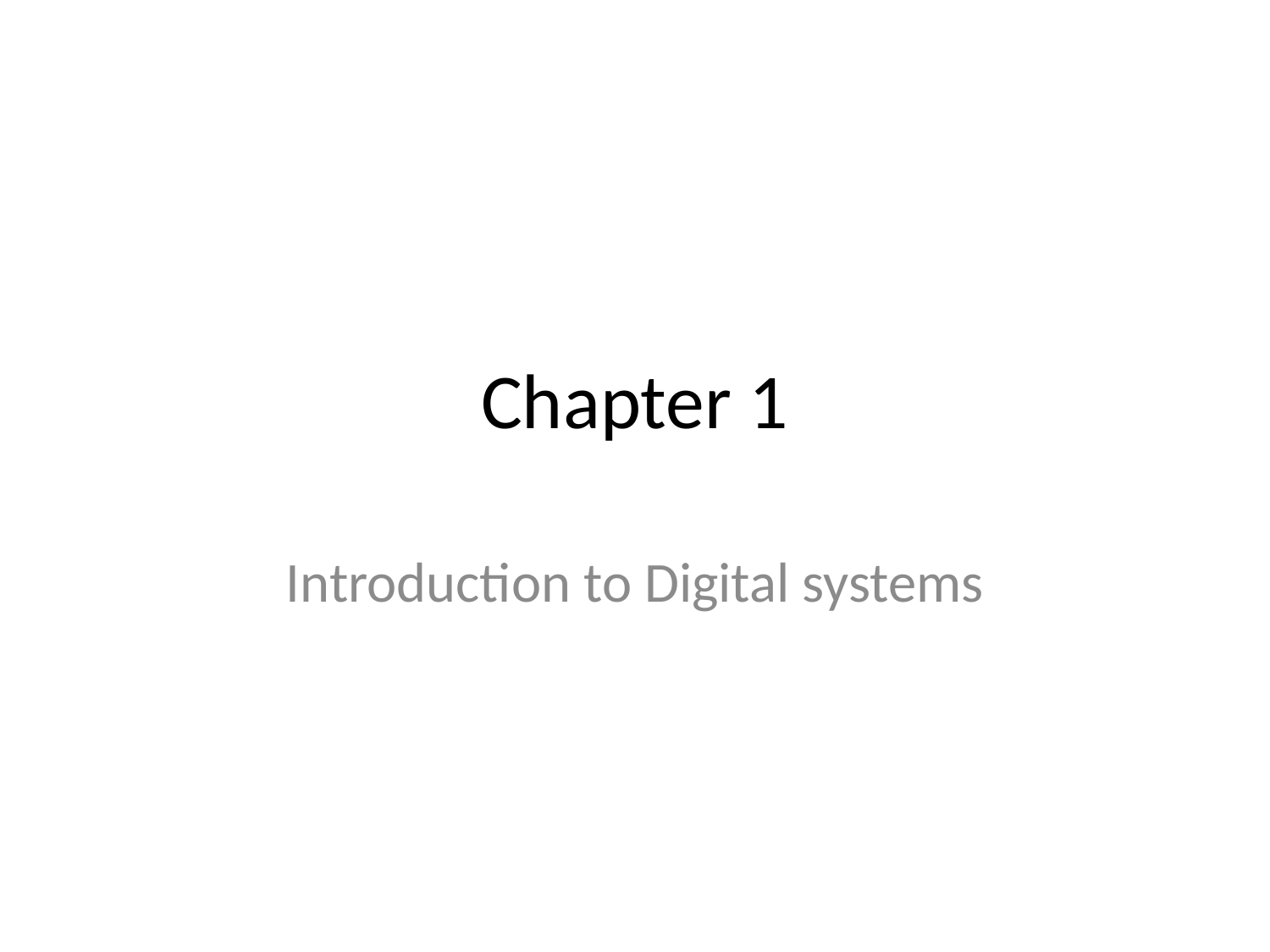

# Chapter 1
Introduction to Digital systems